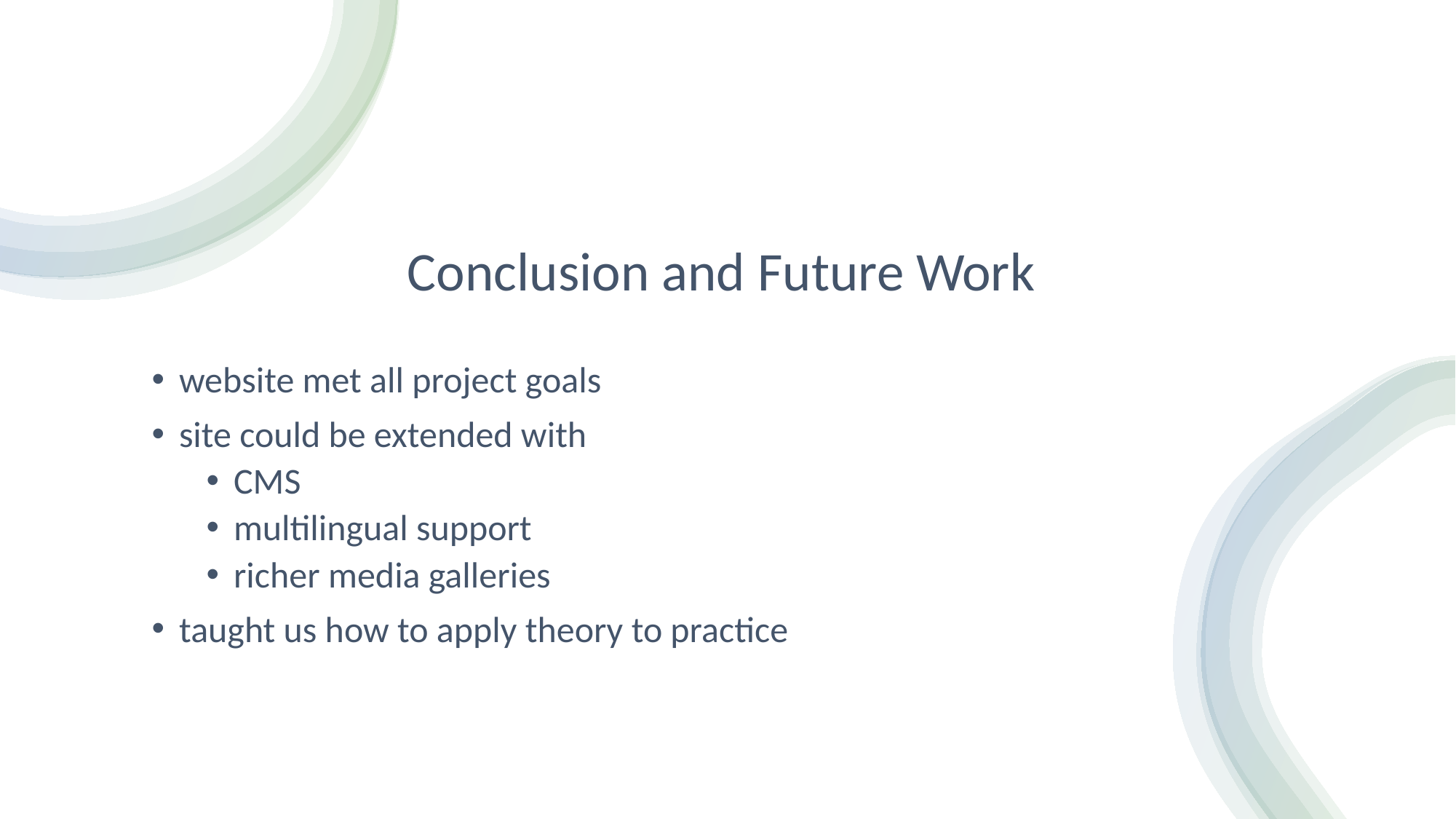

# Conclusion and Future Work
website met all project goals
site could be extended with
CMS
multilingual support
richer media galleries
taught us how to apply theory to practice